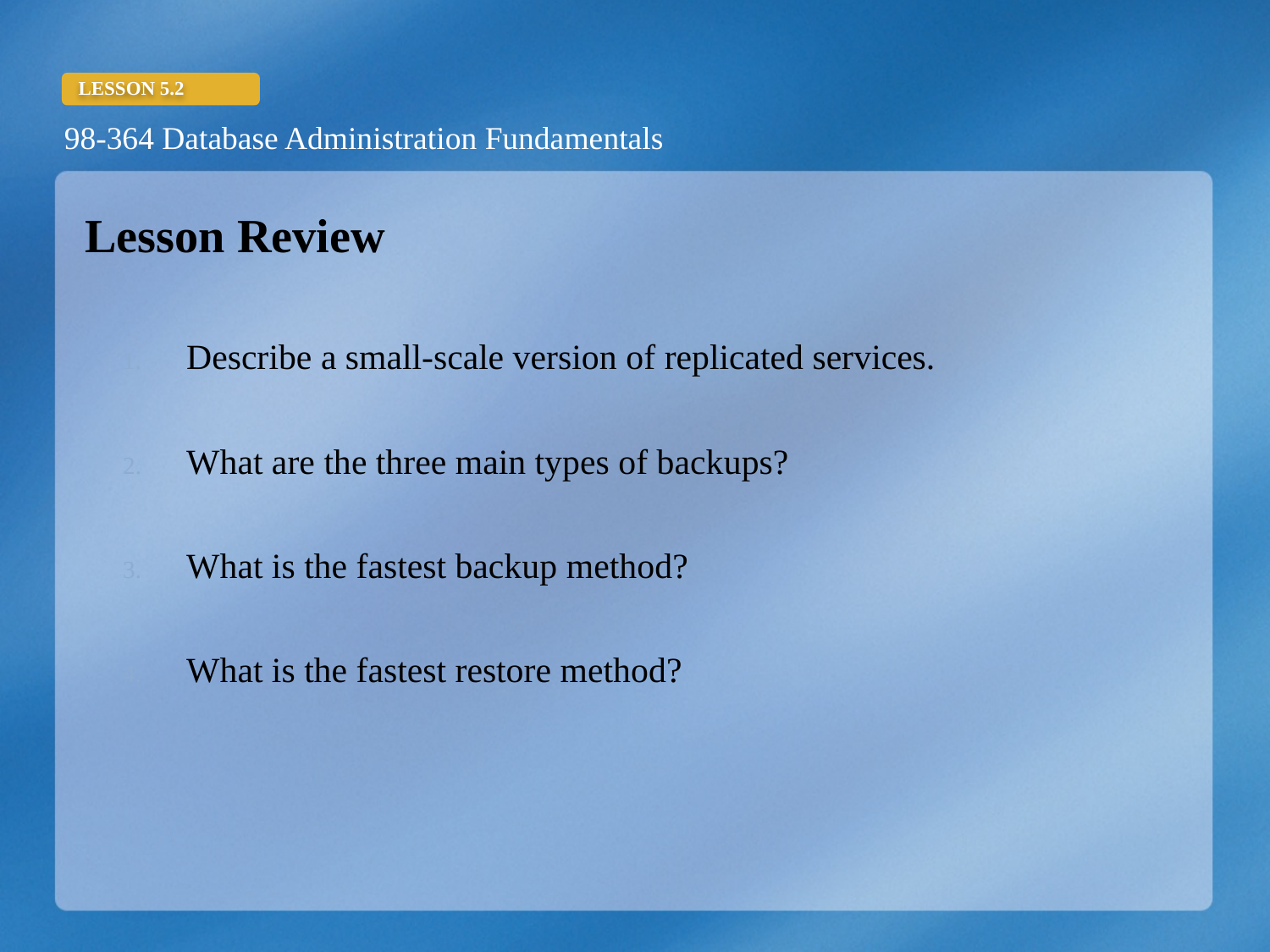

Lesson Review

Describe a small-scale version of replicated services.

What are the three main types of backups?

What is the fastest backup method?

What is the fastest restore method?